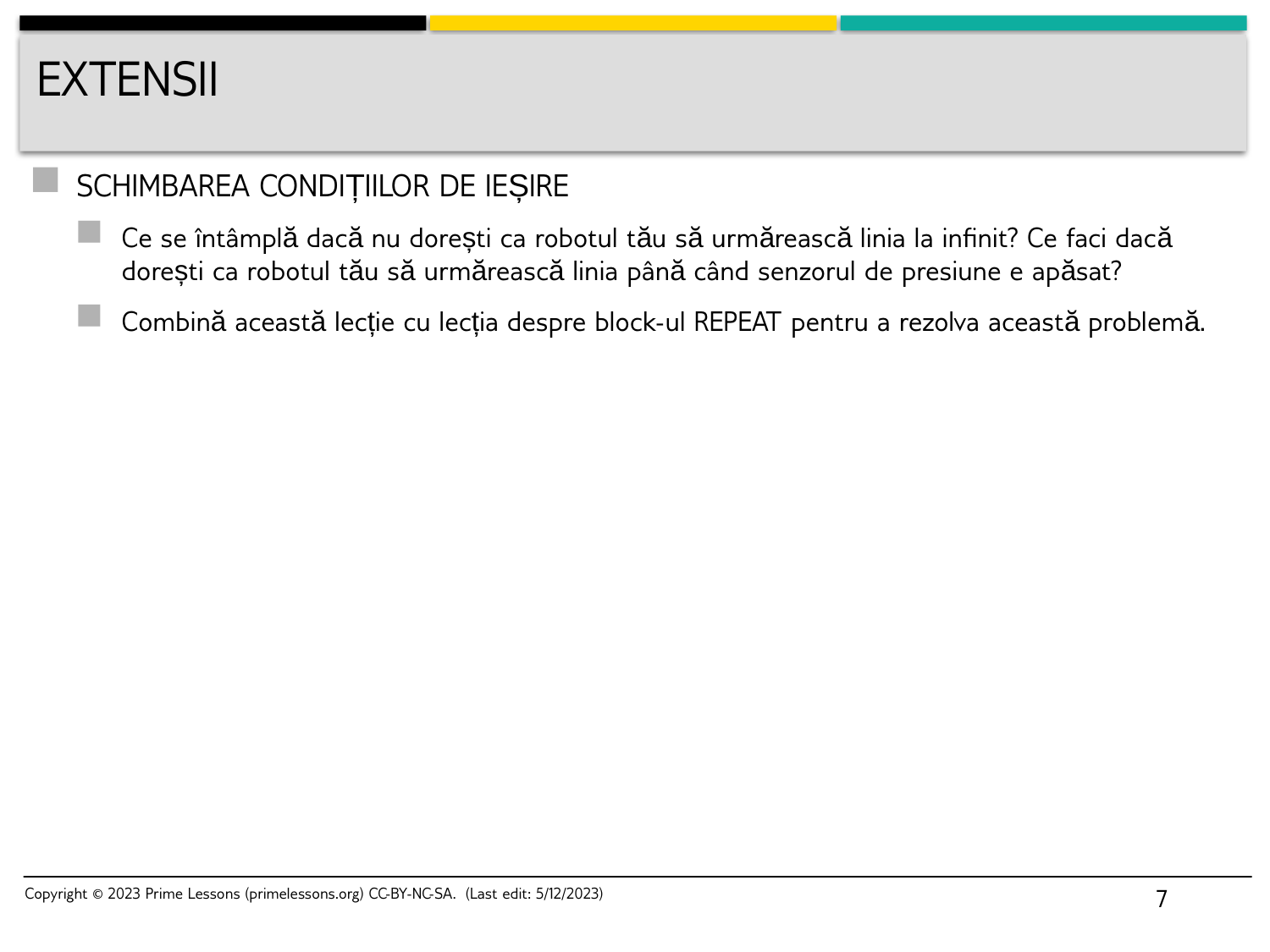

# Extensii
SCHIMBAREA CONDIȚIILOR DE IEȘIRE
Ce se întâmplă dacă nu dorești ca robotul tău să urmărească linia la infinit? Ce faci dacă dorești ca robotul tău să urmărească linia până când senzorul de presiune e apăsat?
Combină această lecție cu lecția despre block-ul REPEAT pentru a rezolva această problemă.
7
Copyright © 2023 Prime Lessons (primelessons.org) CC-BY-NC-SA.  (Last edit: 5/12/2023)